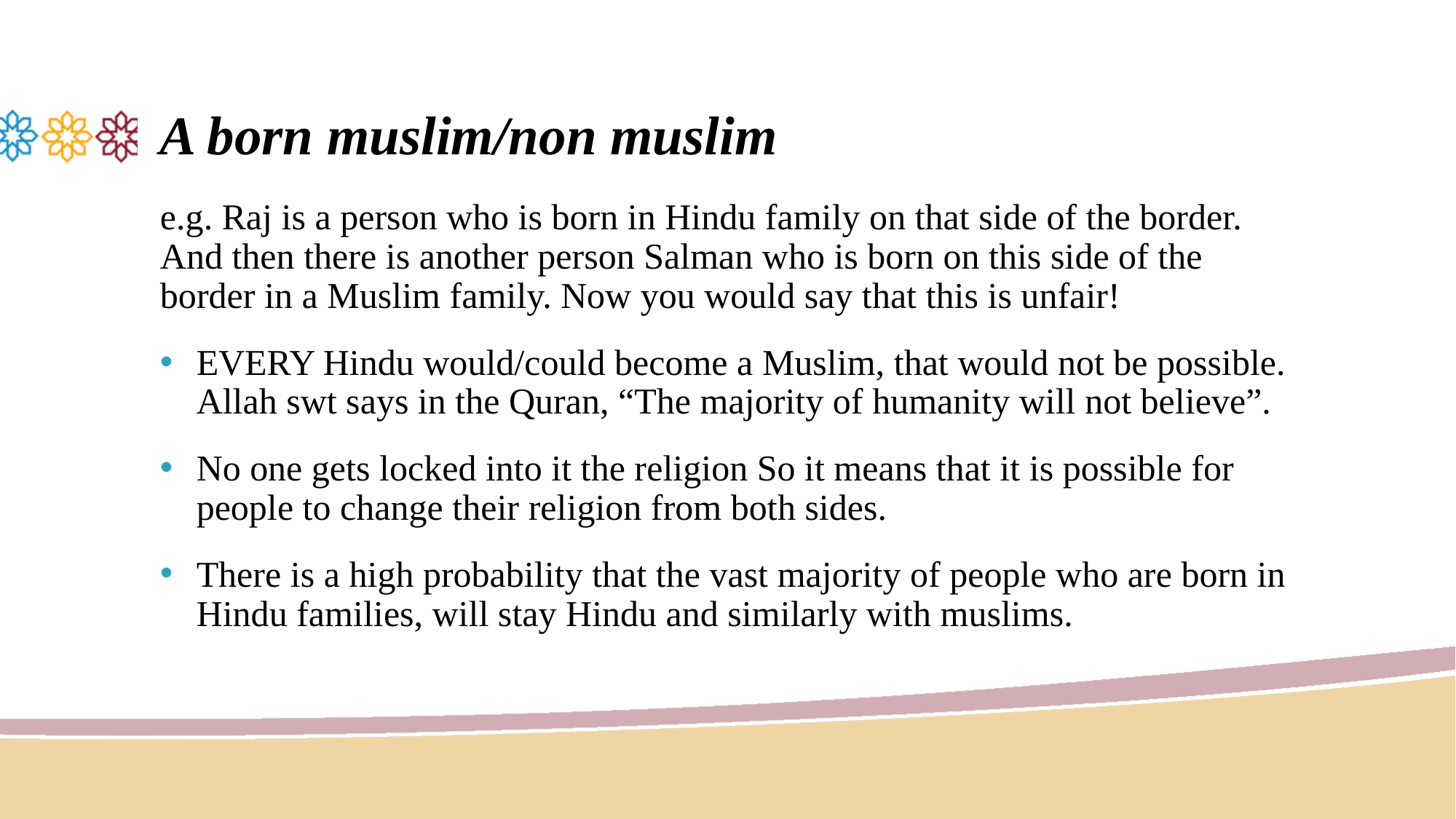

# A born muslim/non muslim
e.g. Raj is a person who is born in Hindu family on that side of the border. And then there is another person Salman who is born on this side of the border in a Muslim family. Now you would say that this is unfair!
EVERY Hindu would/could become a Muslim, that would not be possible. Allah swt says in the Quran, “The majority of humanity will not believe”.
No one gets locked into it the religion So it means that it is possible for people to change their religion from both sides.
There is a high probability that the vast majority of people who are born in Hindu families, will stay Hindu and similarly with muslims.